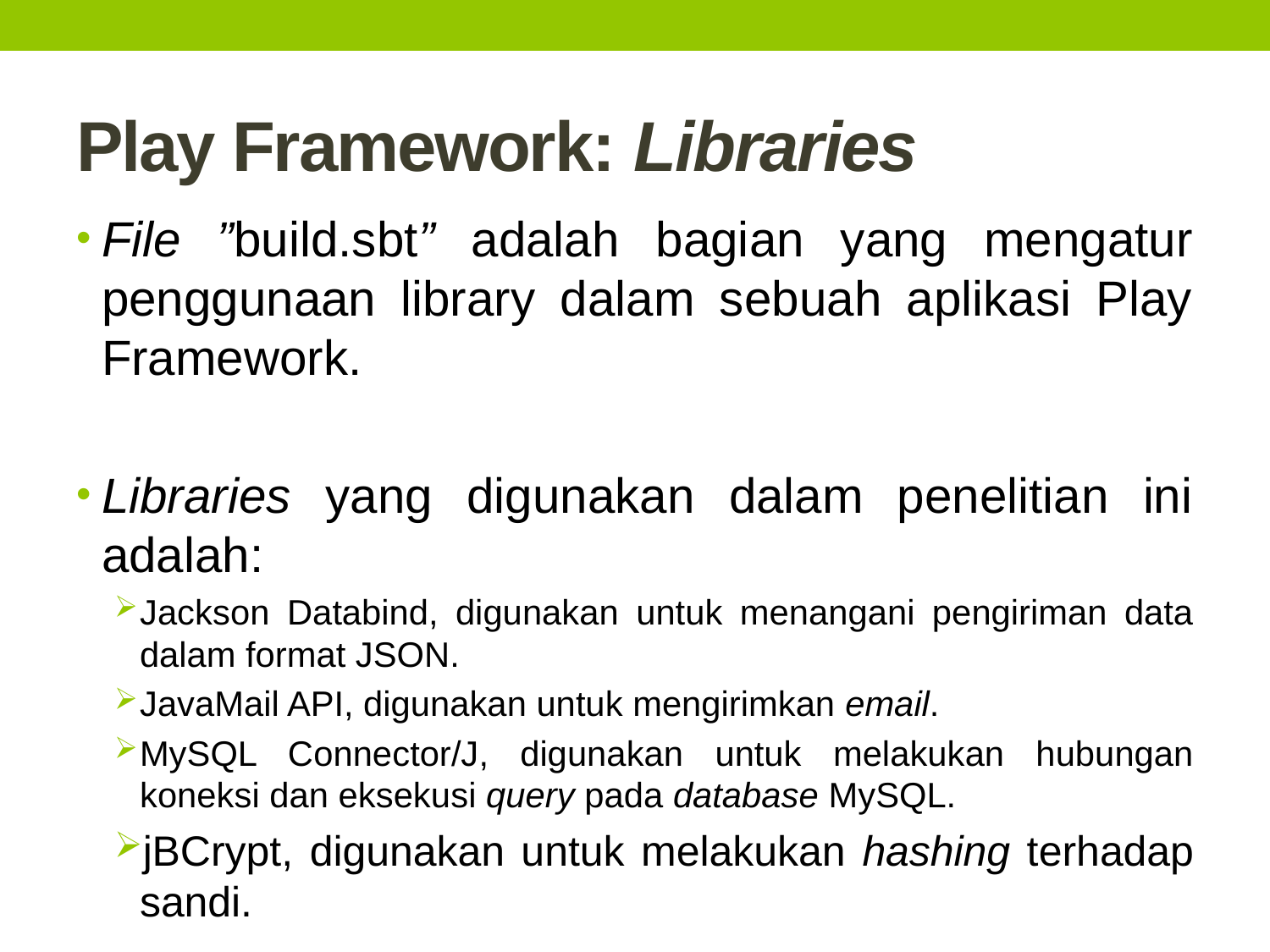

# Play Framework: Libraries
File ”build.sbt” adalah bagian yang mengatur penggunaan library dalam sebuah aplikasi Play Framework.

Libraries yang digunakan dalam penelitian ini adalah:
Jackson Databind, digunakan untuk menangani pengiriman data dalam format JSON.
JavaMail API, digunakan untuk mengirimkan email.
MySQL Connector/J, digunakan untuk melakukan hubungan koneksi dan eksekusi query pada database MySQL.
jBCrypt, digunakan untuk melakukan hashing terhadap sandi.